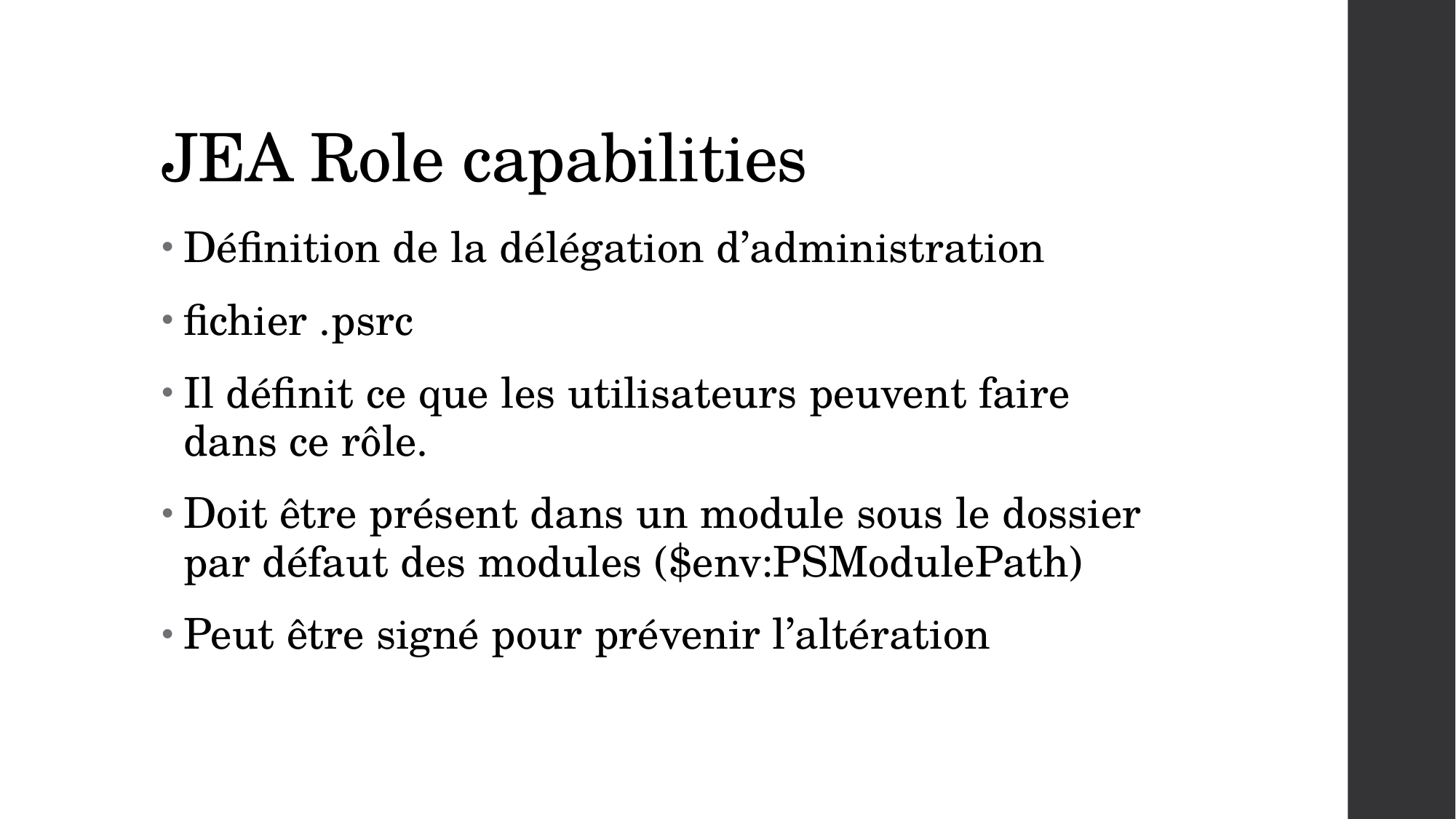

# JEA Role capabilities
Définition de la délégation d’administration
fichier .psrc
Il définit ce que les utilisateurs peuvent faire dans ce rôle.
Doit être présent dans un module sous le dossier par défaut des modules ($env:PSModulePath)
Peut être signé pour prévenir l’altération